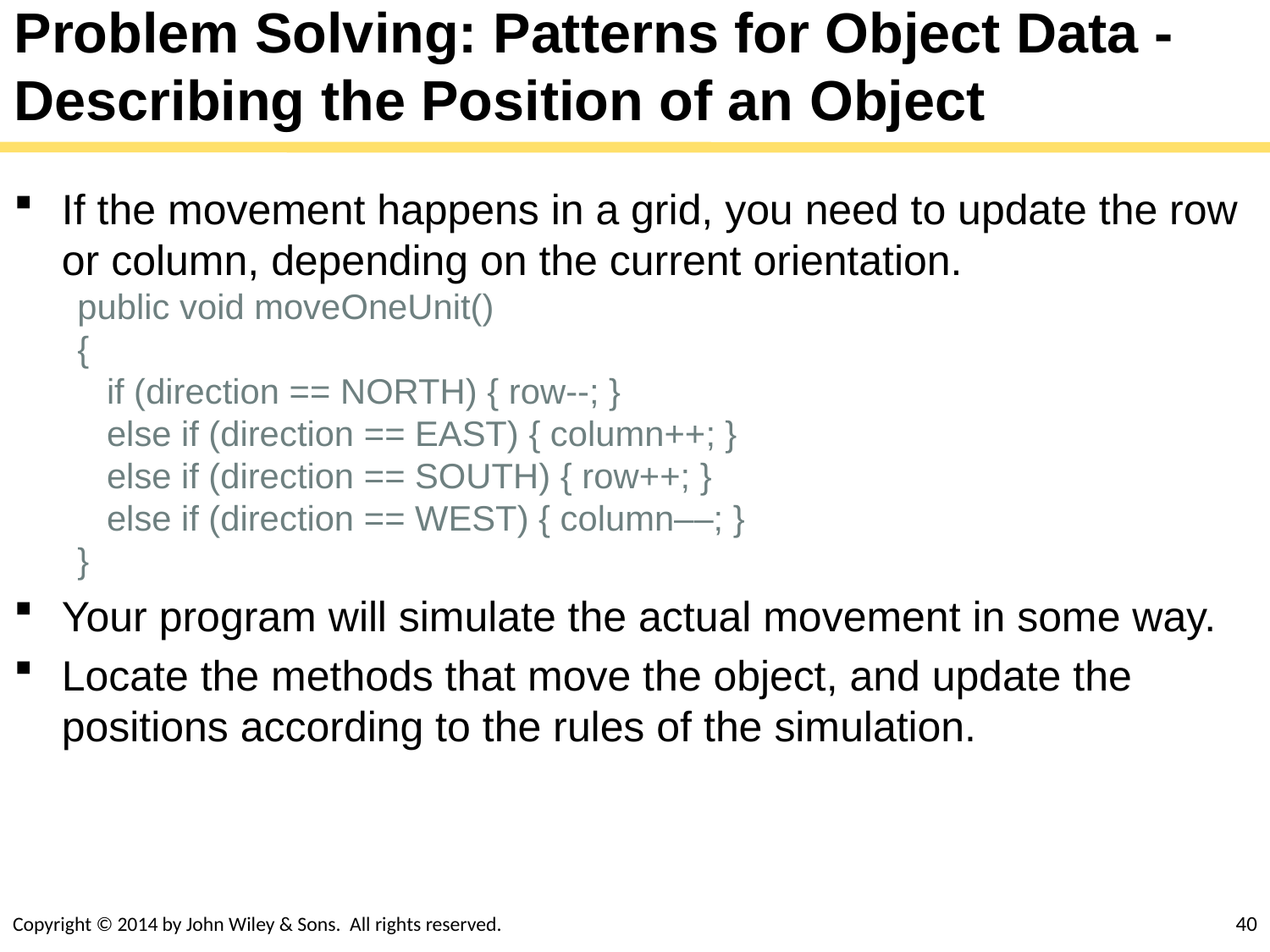

# Problem Solving: Patterns for Object Data - Describing the Position of an Object
If the movement happens in a grid, you need to update the row or column, depending on the current orientation.
public void moveOneUnit()
{
   if (direction == NORTH) { row--; }
   else if (direction == EAST) { column++; }
   else if (direction == SOUTH) { row++; }
   else if (direction == WEST) { column––; }
}
Your program will simulate the actual movement in some way.
Locate the methods that move the object, and update the positions according to the rules of the simulation.